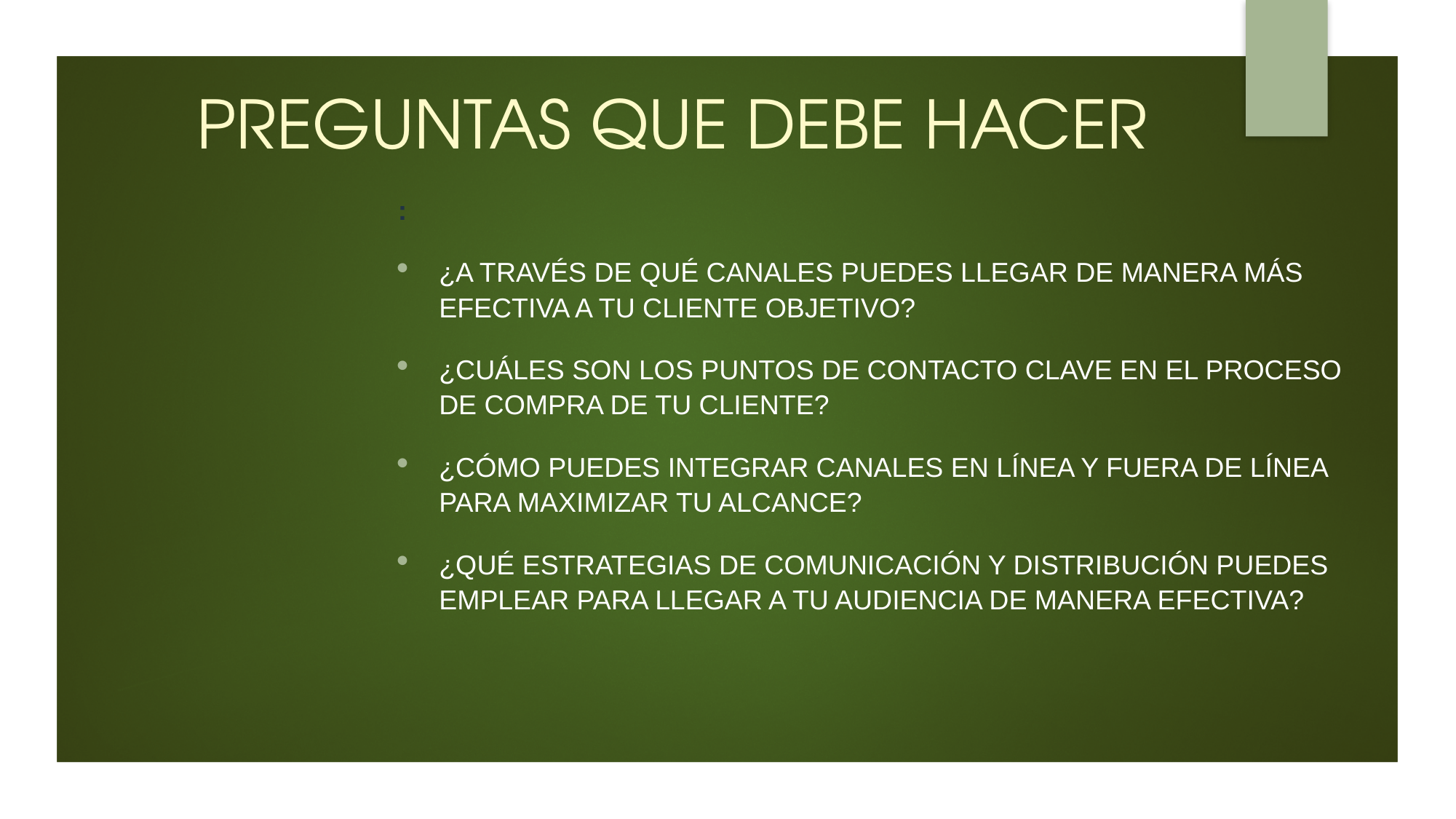

# PREGUNTAS QUE DEBE HACER
:
¿A través de qué canales puedes llegar de manera más efectiva a tu cliente objetivo?
¿Cuáles son los puntos de contacto clave en el proceso de compra de tu cliente?
¿Cómo puedes integrar canales en línea y fuera de línea para maximizar tu alcance?
¿Qué estrategias de comunicación y distribución puedes emplear para llegar a tu audiencia de manera efectiva?